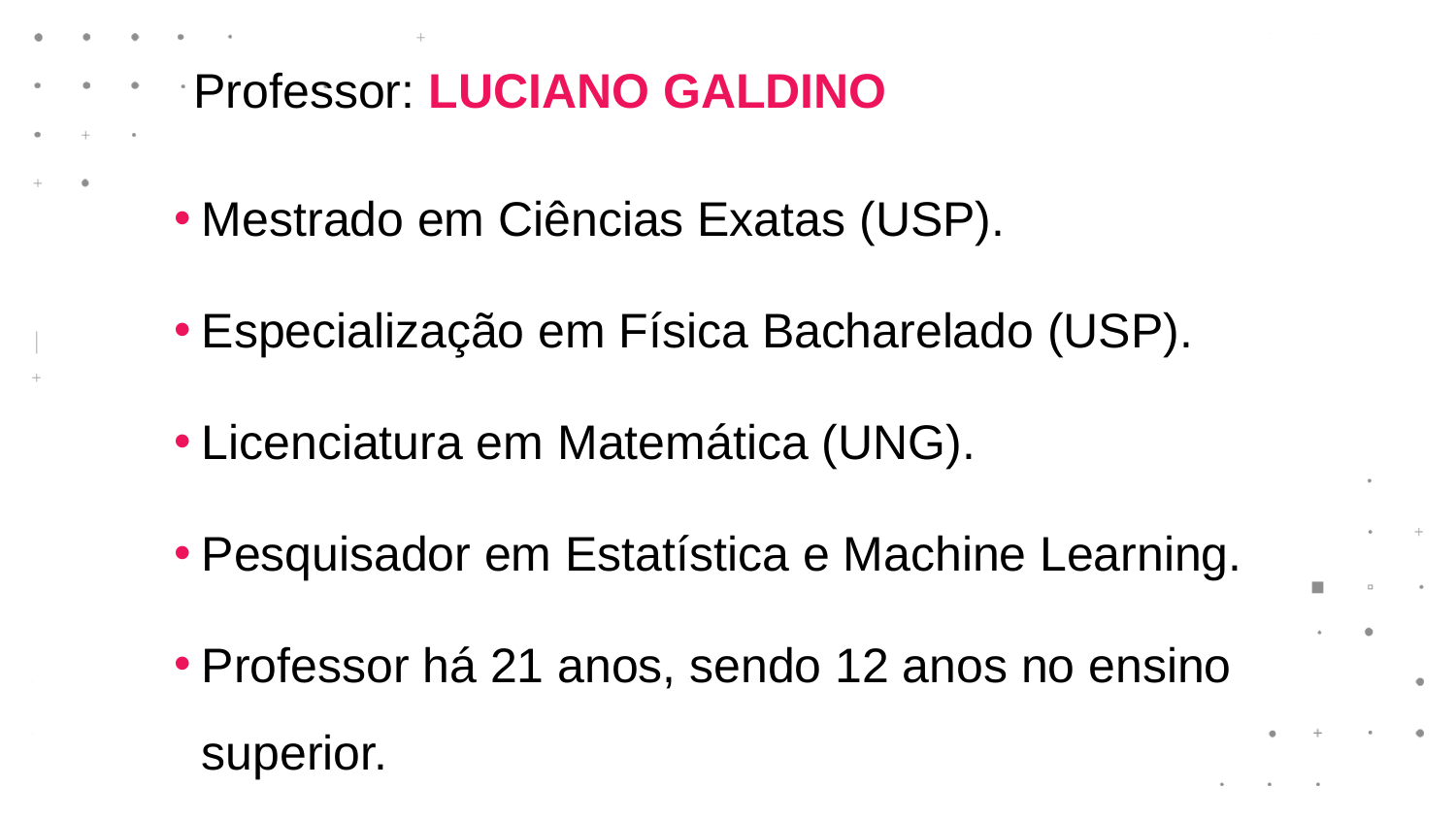

Professor: LUCIANO GALDINO
Mestrado em Ciências Exatas (USP).
Especialização em Física Bacharelado (USP).
Licenciatura em Matemática (UNG).
Pesquisador em Estatística e Machine Learning.
Professor há 21 anos, sendo 12 anos no ensino superior.